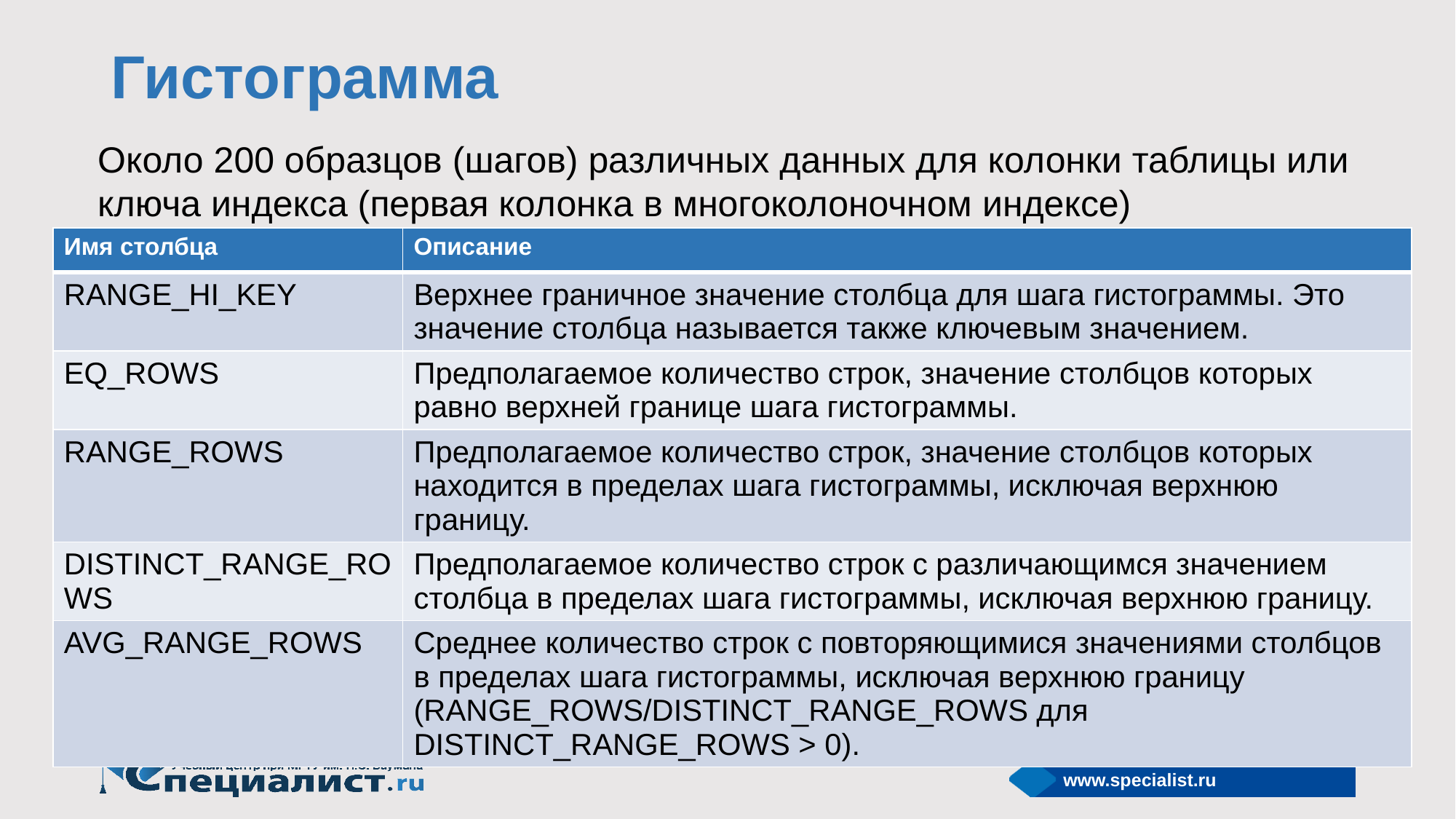

# Гистограмма
Около 200 образцов (шагов) различных данных для колонки таблицы или ключа индекса (первая колонка в многоколоночном индексе)
| Имя столбца | Описание |
| --- | --- |
| RANGE\_HI\_KEY | Верхнее граничное значение столбца для шага гистограммы. Это значение столбца называется также ключевым значением. |
| EQ\_ROWS | Предполагаемое количество строк, значение столбцов которых равно верхней границе шага гистограммы. |
| RANGE\_ROWS | Предполагаемое количество строк, значение столбцов которых находится в пределах шага гистограммы, исключая верхнюю границу. |
| DISTINCT\_RANGE\_ROWS | Предполагаемое количество строк с различающимся значением столбца в пределах шага гистограммы, исключая верхнюю границу. |
| AVG\_RANGE\_ROWS | Среднее количество строк с повторяющимися значениями столбцов в пределах шага гистограммы, исключая верхнюю границу (RANGE\_ROWS/DISTINCT\_RANGE\_ROWS для DISTINCT\_RANGE\_ROWS > 0). |